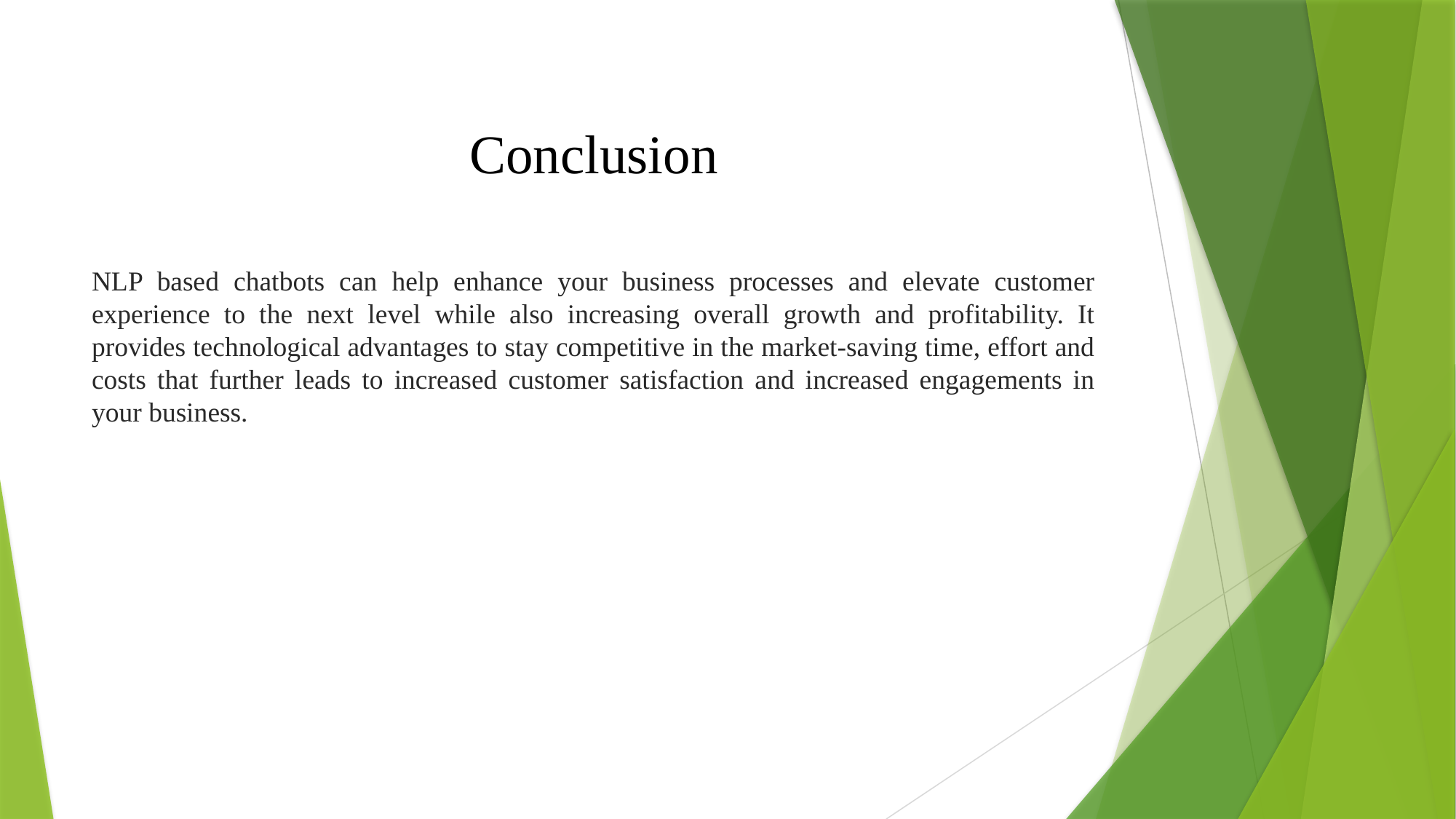

# Conclusion
NLP based chatbots can help enhance your business processes and elevate customer experience to the next level while also increasing overall growth and profitability. It provides technological advantages to stay competitive in the market-saving time, effort and costs that further leads to increased customer satisfaction and increased engagements in your business.